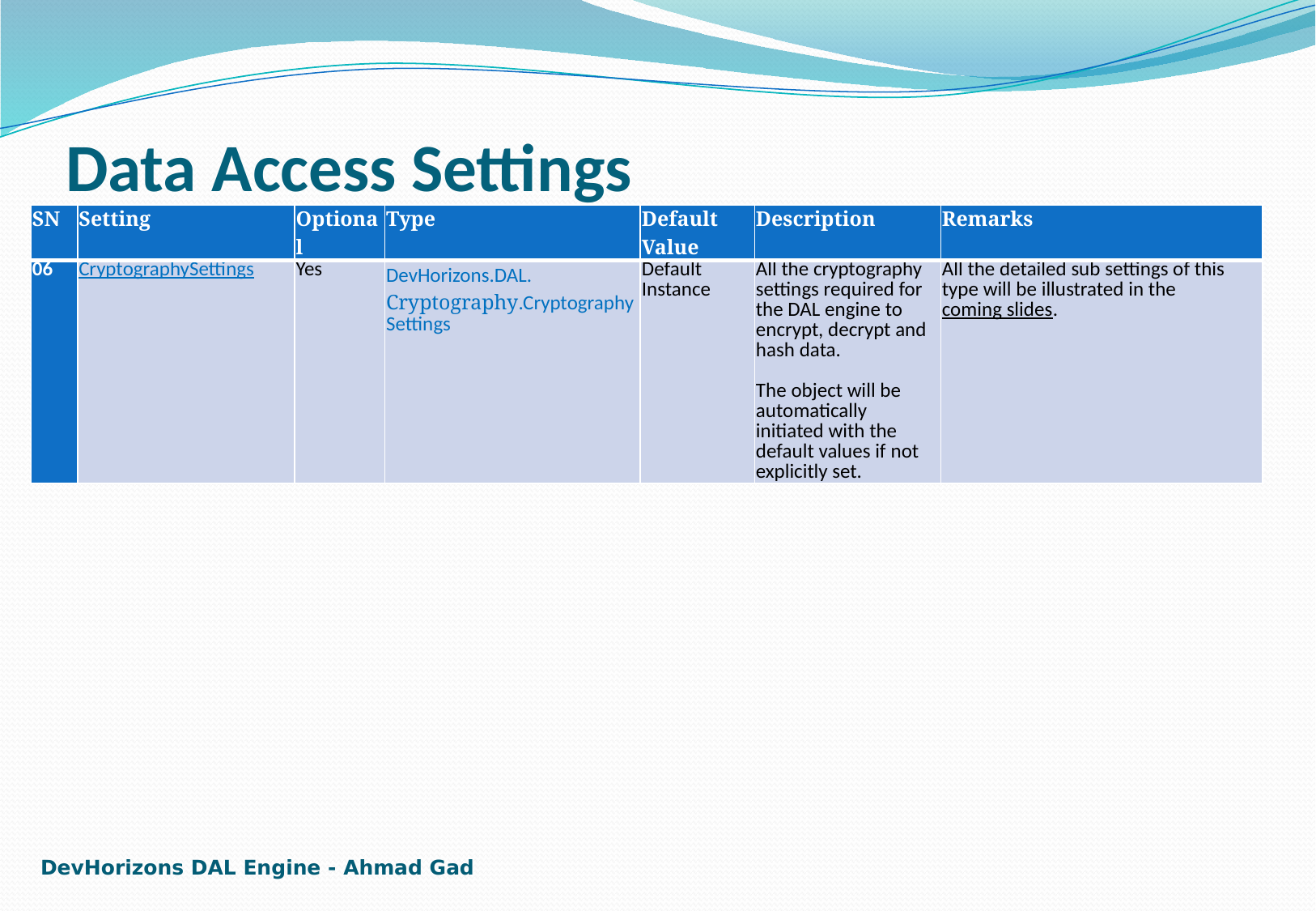

# Data Access Settings
| SN | Setting | Optional | Type | Default Value | Description | Remarks |
| --- | --- | --- | --- | --- | --- | --- |
| 06 | CryptographySettings | Yes | DevHorizons.DAL. Cryptography.CryptographySettings | Default Instance | All the cryptography settings required for the DAL engine to encrypt, decrypt and hash data. The object will be automatically initiated with the default values if not explicitly set. | All the detailed sub settings of this type will be illustrated in the coming slides. |
DevHorizons DAL Engine - Ahmad Gad